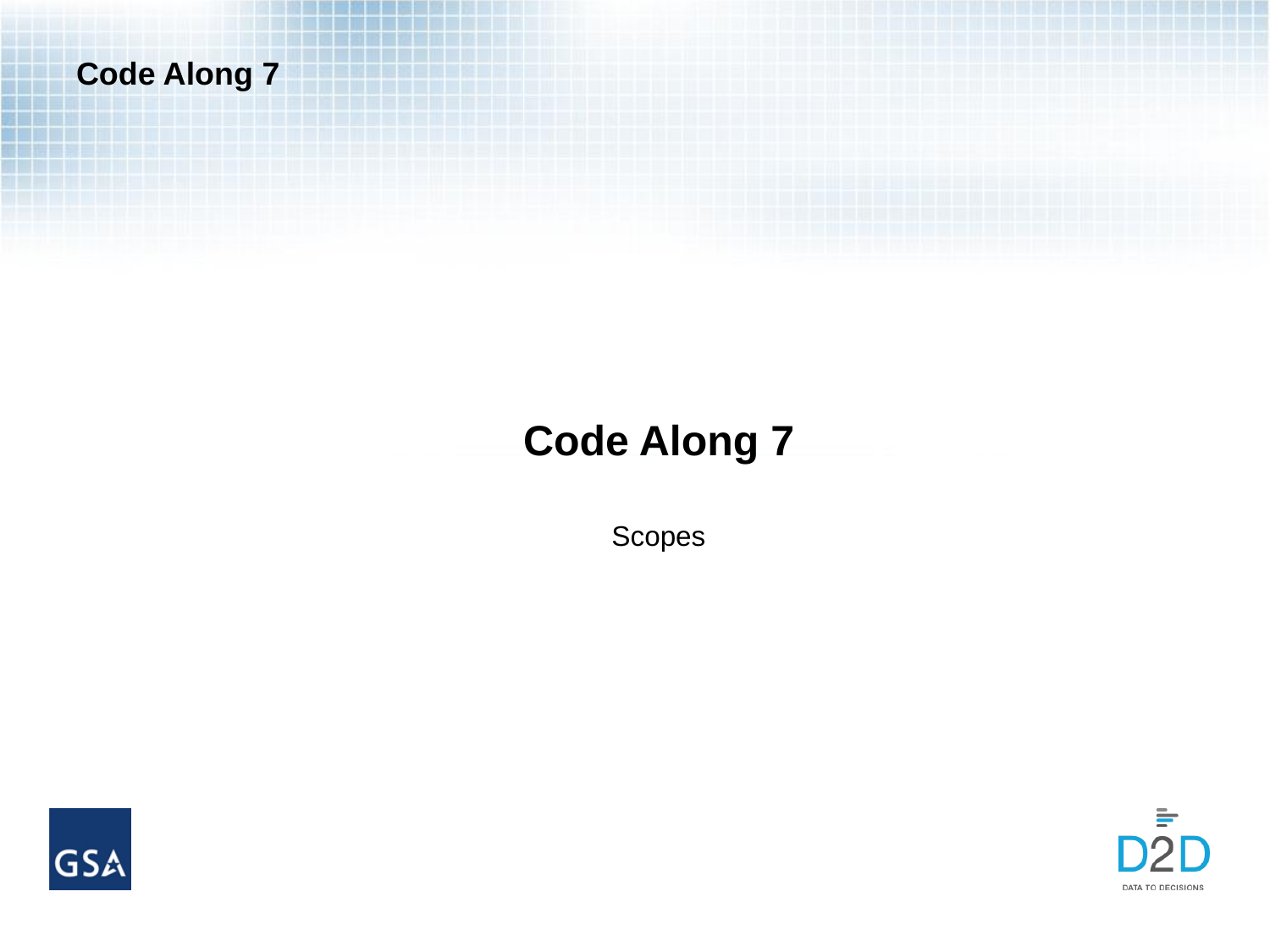

# Code Along 7

Code Along 7

Scopes